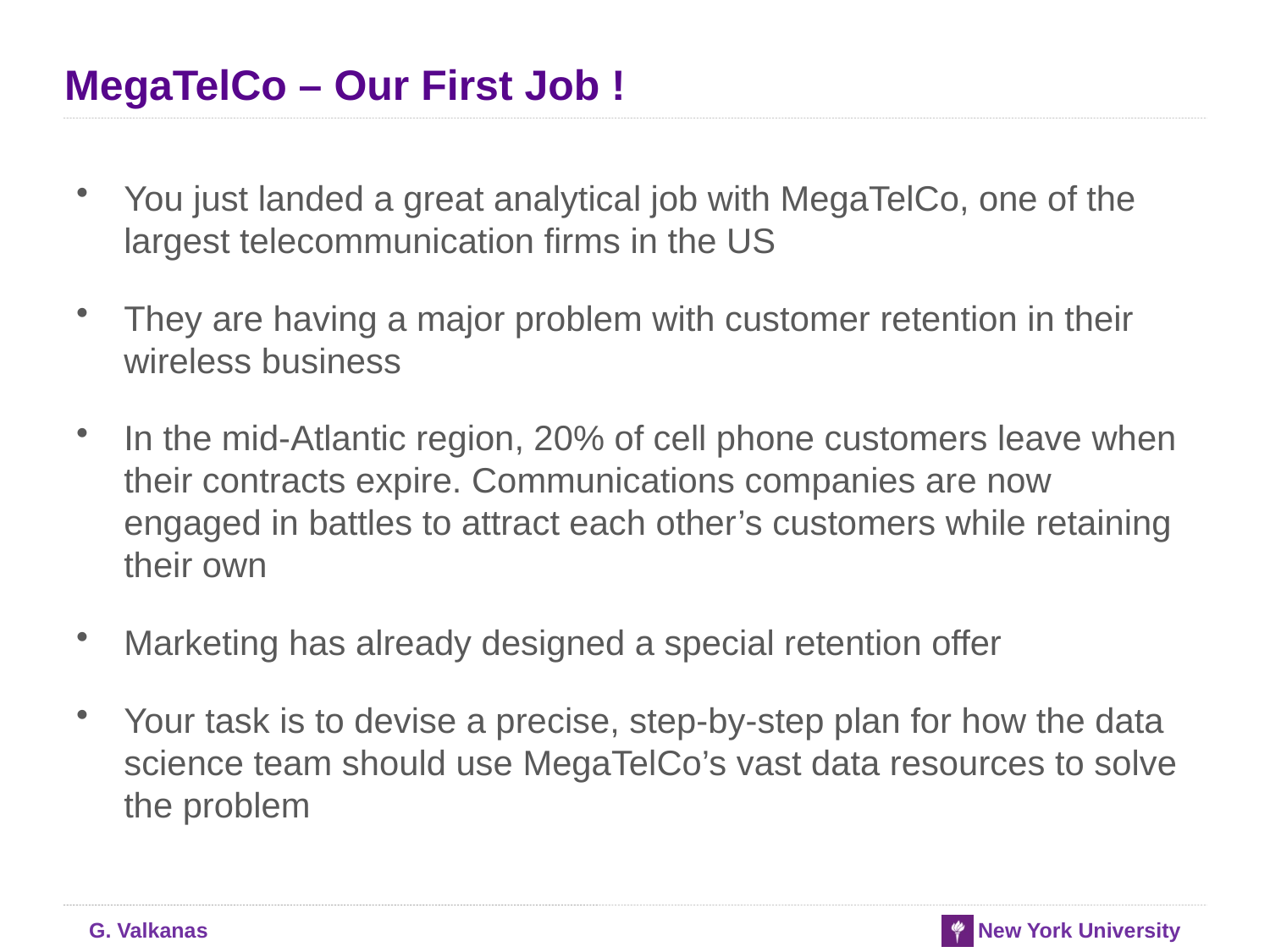

# MegaTelCo – Our First Job !
You just landed a great analytical job with MegaTelCo, one of the largest telecommunication firms in the US
They are having a major problem with customer retention in their wireless business
In the mid-Atlantic region, 20% of cell phone customers leave when their contracts expire. Communications companies are now engaged in battles to attract each other’s customers while retaining their own
Marketing has already designed a special retention offer
Your task is to devise a precise, step-by-step plan for how the data science team should use MegaTelCo’s vast data resources to solve the problem